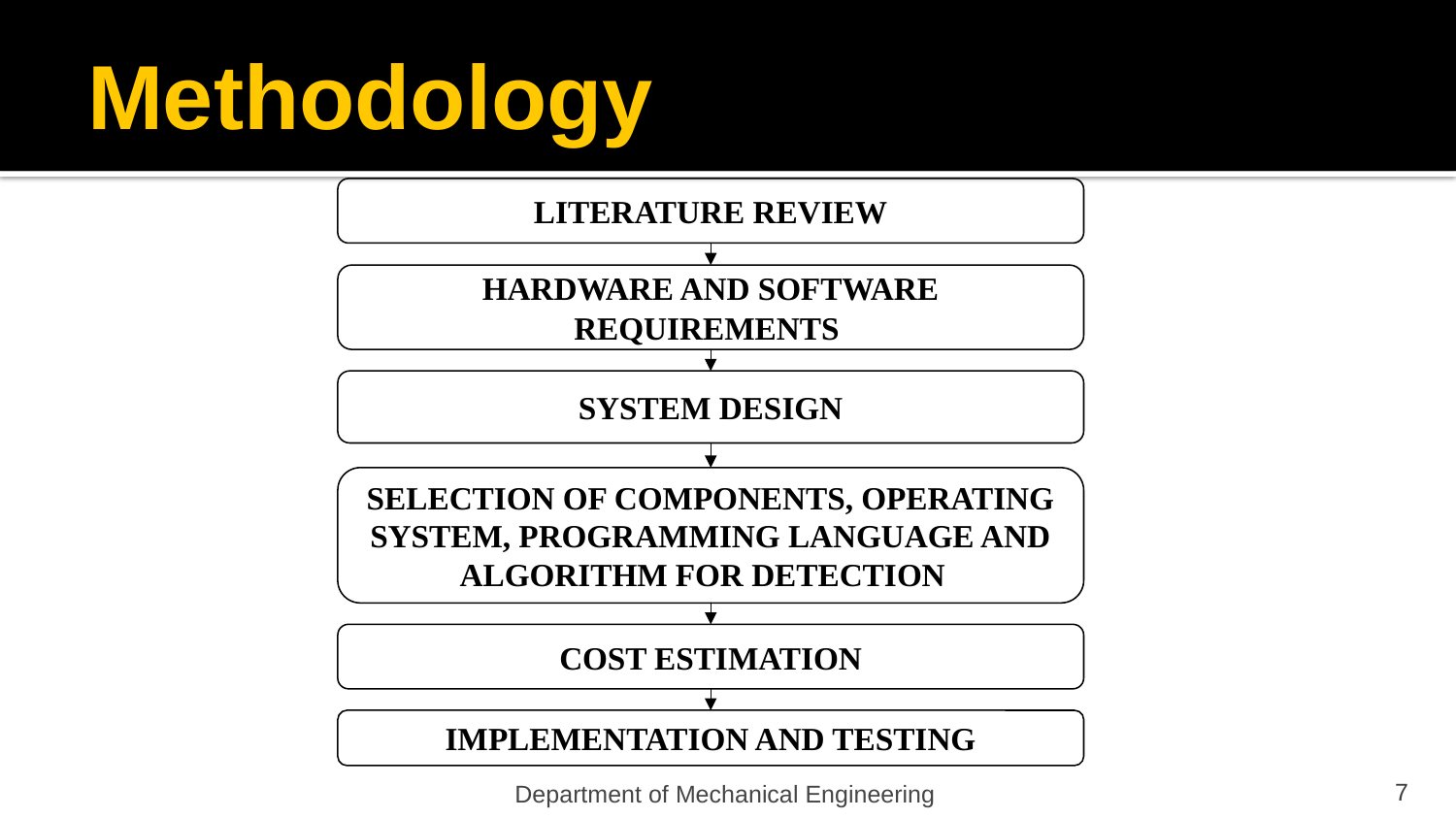

# Methodology
 LITERATURE REVIEW
HARDWARE AND SOFTWARE REQUIREMENTS
SYSTEM DESIGN
SELECTION OF COMPONENTS, OPERATING SYSTEM, PROGRAMMING LANGUAGE AND ALGORITHM FOR DETECTION
 COST ESTIMATION
 IMPLEMENTATION AND TESTING
7
Department of Mechanical Engineering